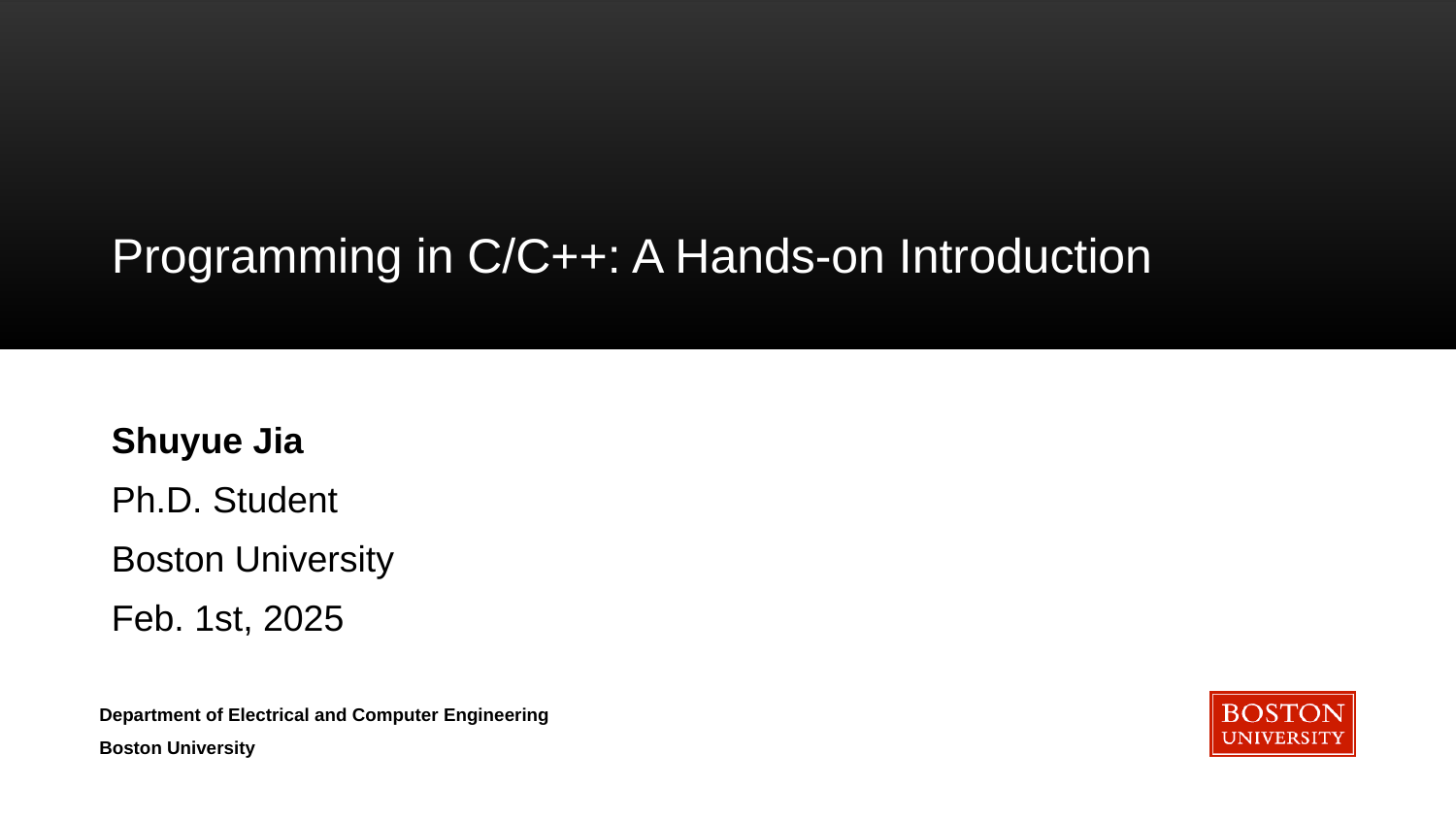

# Programming in C/C++: A Hands-on Introduction
Shuyue Jia
Ph.D. Student
Boston University
Feb. 1st, 2025